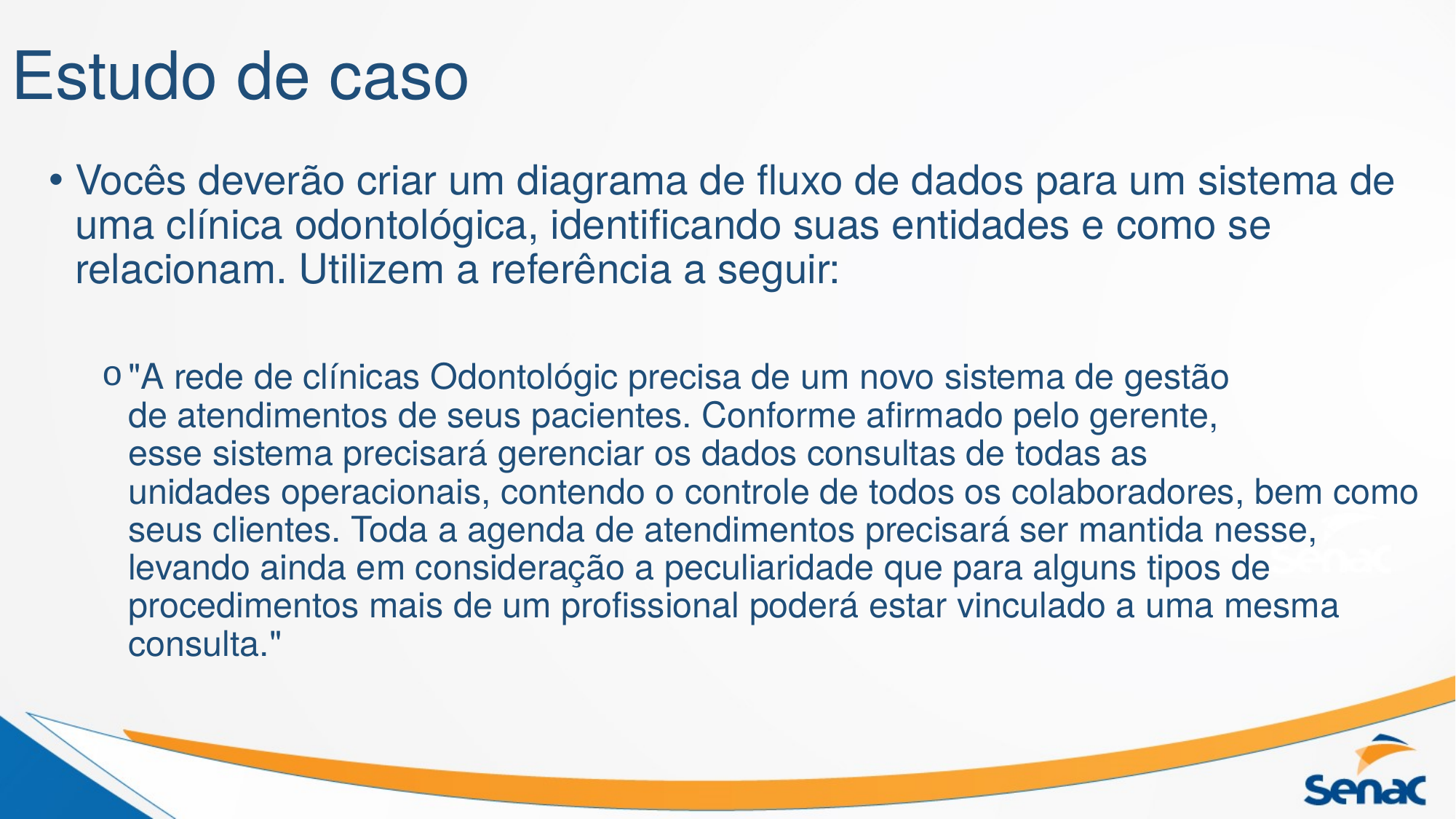

# Estudo de caso
Vocês deverão criar um diagrama de fluxo de dados para um sistema de uma clínica odontológica, identificando suas entidades e como se relacionam. Utilizem a referência a seguir:

"A rede de clínicas Odontológic precisa de um novo sistema de gestão de atendimentos de seus pacientes. Conforme afirmado pelo gerente, esse sistema precisará gerenciar os dados consultas de todas as unidades operacionais, contendo o controle de todos os colaboradores, bem como seus clientes. Toda a agenda de atendimentos precisará ser mantida nesse, levando ainda em consideração a peculiaridade que para alguns tipos de procedimentos mais de um profissional poderá estar vinculado a uma mesma consulta."